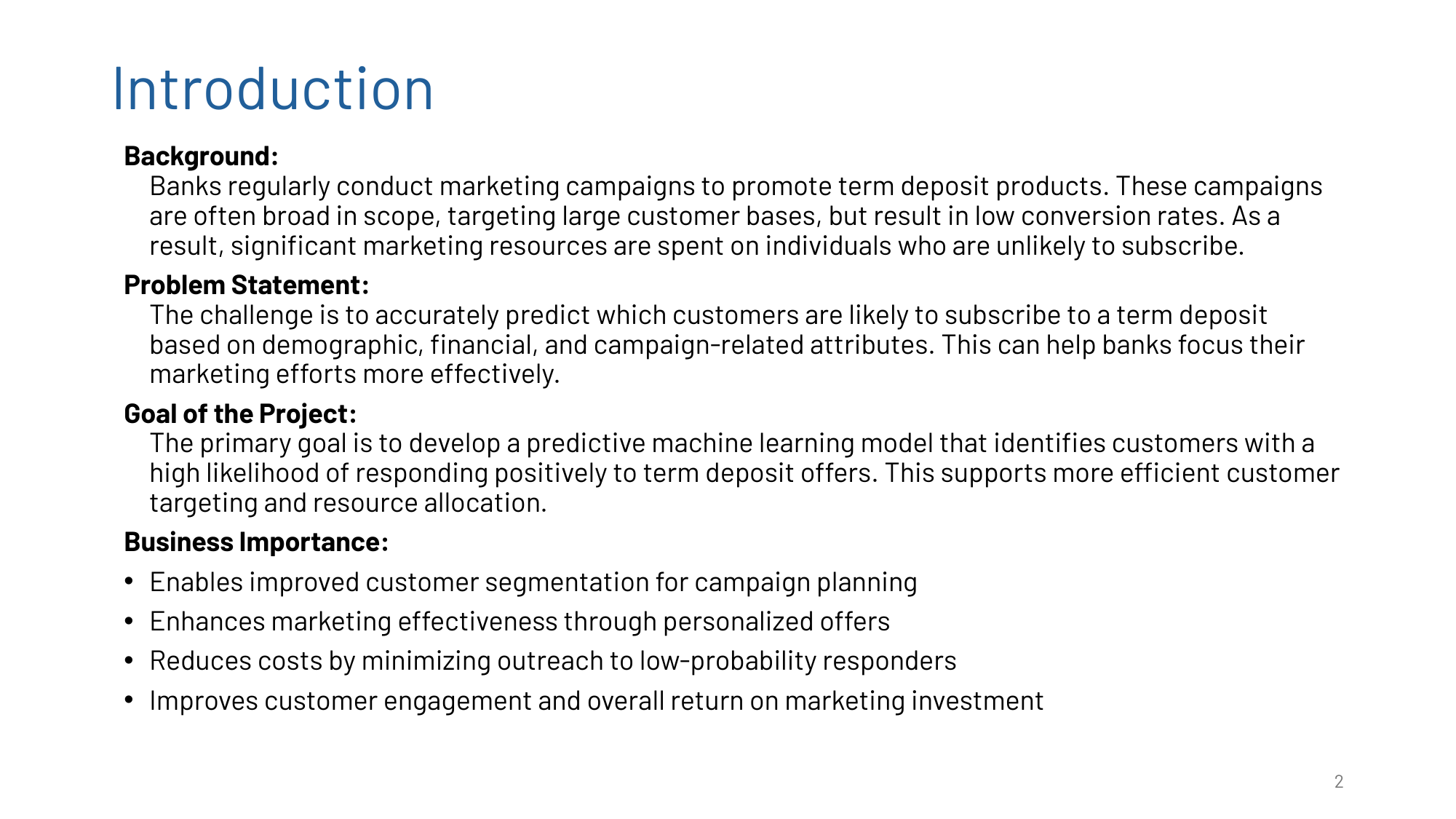

# Introduction
Background:
Banks regularly conduct marketing campaigns to promote term deposit products. These campaigns are often broad in scope, targeting large customer bases, but result in low conversion rates. As a result, significant marketing resources are spent on individuals who are unlikely to subscribe.
Problem Statement:
The challenge is to accurately predict which customers are likely to subscribe to a term deposit based on demographic, financial, and campaign-related attributes. This can help banks focus their marketing efforts more effectively.
Goal of the Project:
The primary goal is to develop a predictive machine learning model that identifies customers with a high likelihood of responding positively to term deposit offers. This supports more efficient customer targeting and resource allocation.
Business Importance:
Enables improved customer segmentation for campaign planning
Enhances marketing effectiveness through personalized offers
Reduces costs by minimizing outreach to low-probability responders
Improves customer engagement and overall return on marketing investment

2